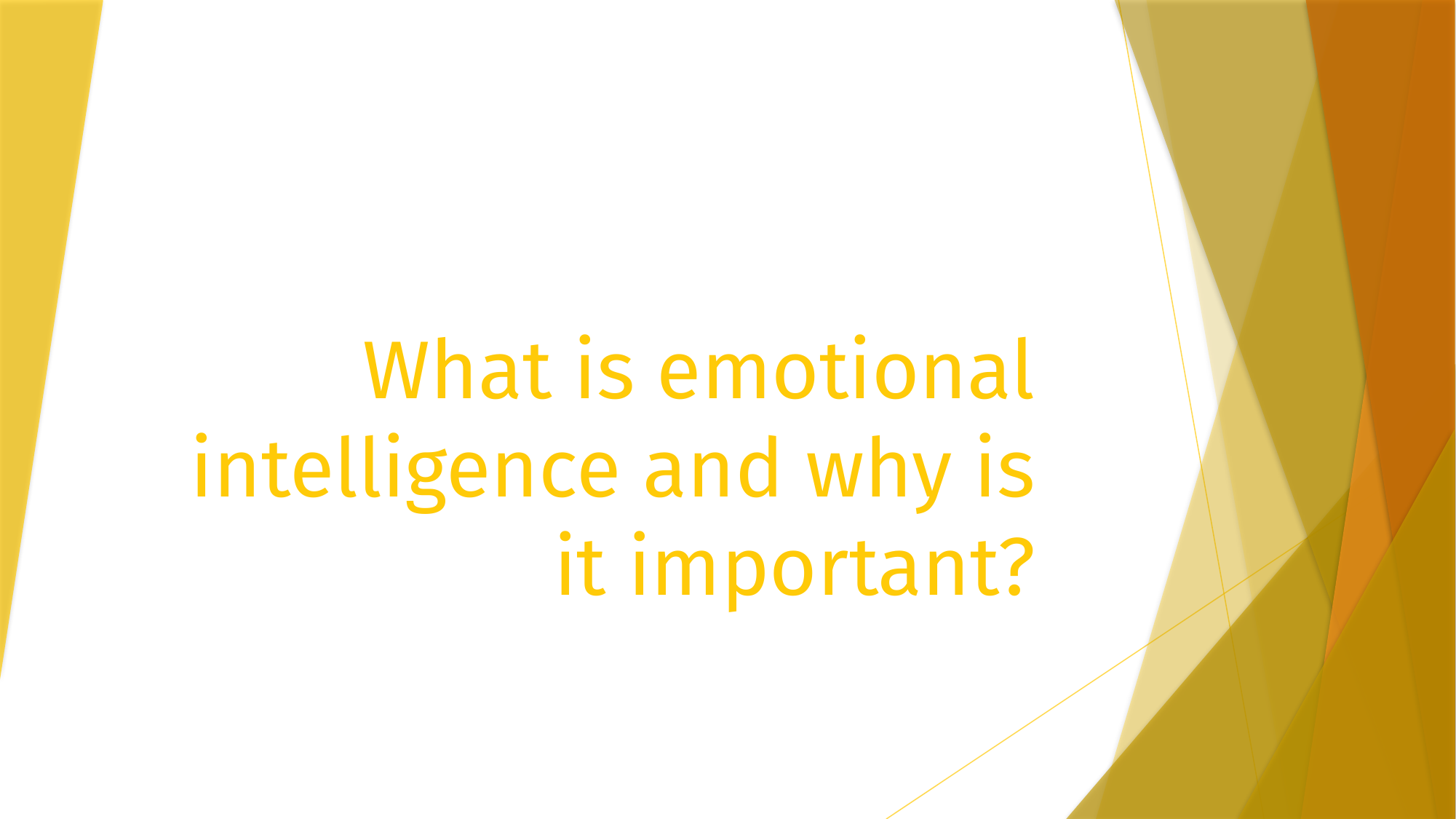

# What is emotional intelligence and why is it important?